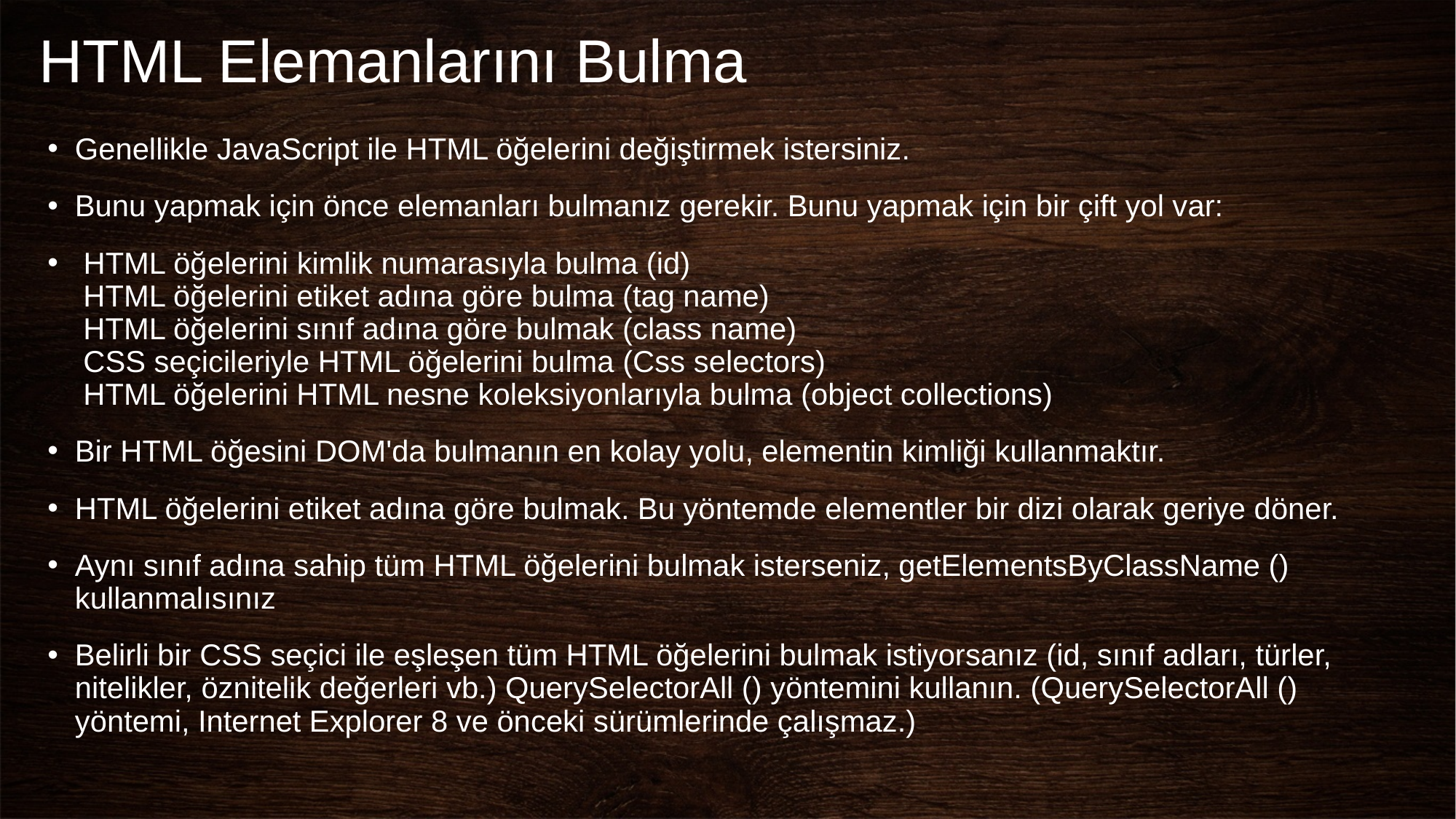

# HTML Elemanlarını Bulma
Genellikle JavaScript ile HTML öğelerini değiştirmek istersiniz.
Bunu yapmak için önce elemanları bulmanız gerekir. Bunu yapmak için bir çift yol var:
 HTML öğelerini kimlik numarasıyla bulma (id)
 HTML öğelerini etiket adına göre bulma (tag name)
 HTML öğelerini sınıf adına göre bulmak (class name)
 CSS seçicileriyle HTML öğelerini bulma (Css selectors)
 HTML öğelerini HTML nesne koleksiyonlarıyla bulma (object collections)
Bir HTML öğesini DOM'da bulmanın en kolay yolu, elementin kimliği kullanmaktır.
HTML öğelerini etiket adına göre bulmak. Bu yöntemde elementler bir dizi olarak geriye döner.
Aynı sınıf adına sahip tüm HTML öğelerini bulmak isterseniz, getElementsByClassName () kullanmalısınız
Belirli bir CSS seçici ile eşleşen tüm HTML öğelerini bulmak istiyorsanız (id, sınıf adları, türler, nitelikler, öznitelik değerleri vb.) QuerySelectorAll () yöntemini kullanın. (QuerySelectorAll () yöntemi, Internet Explorer 8 ve önceki sürümlerinde çalışmaz.)